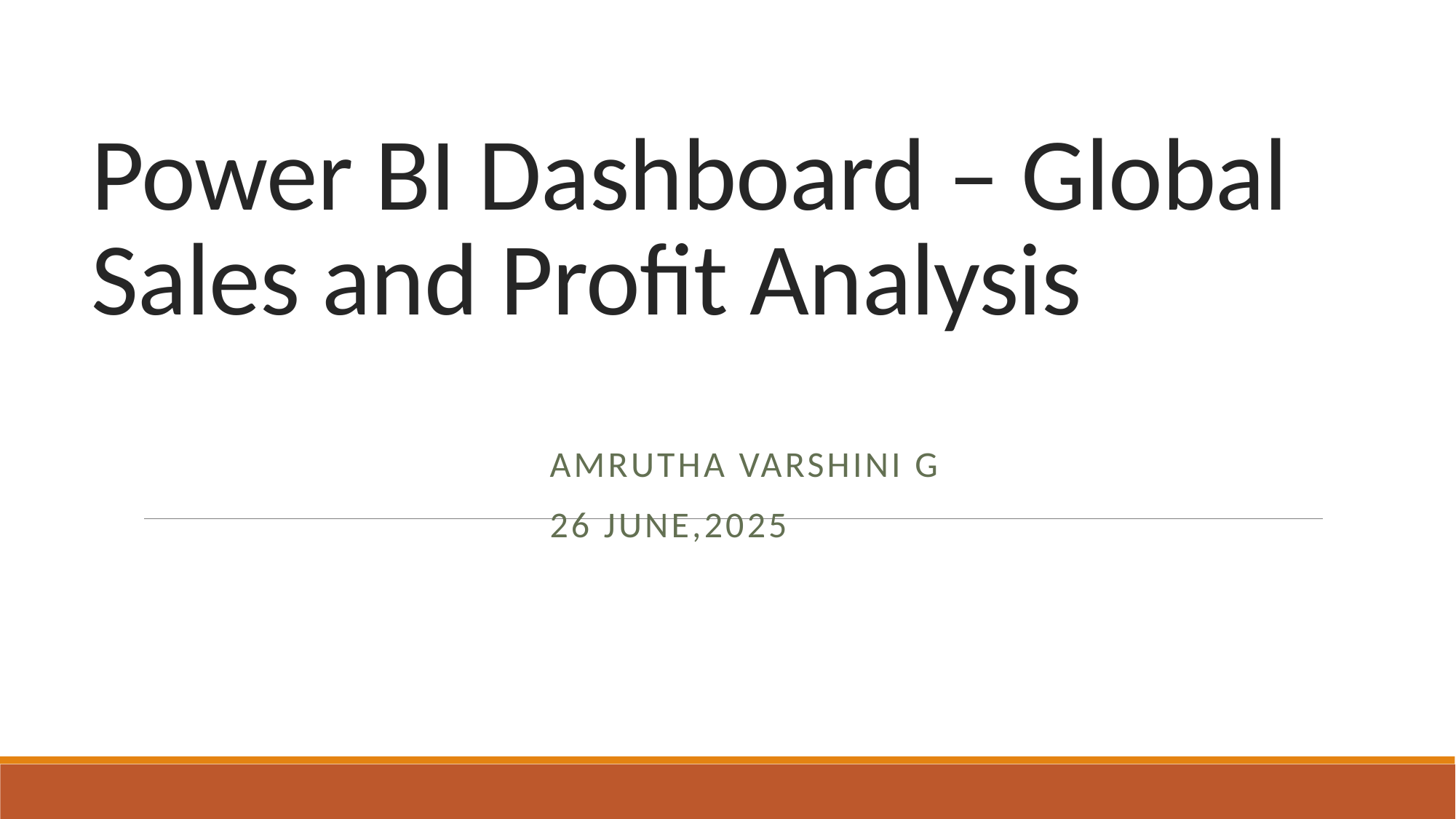

# Power BI Dashboard – Global Sales and Profit Analysis
Amrutha Varshini G
26 June,2025